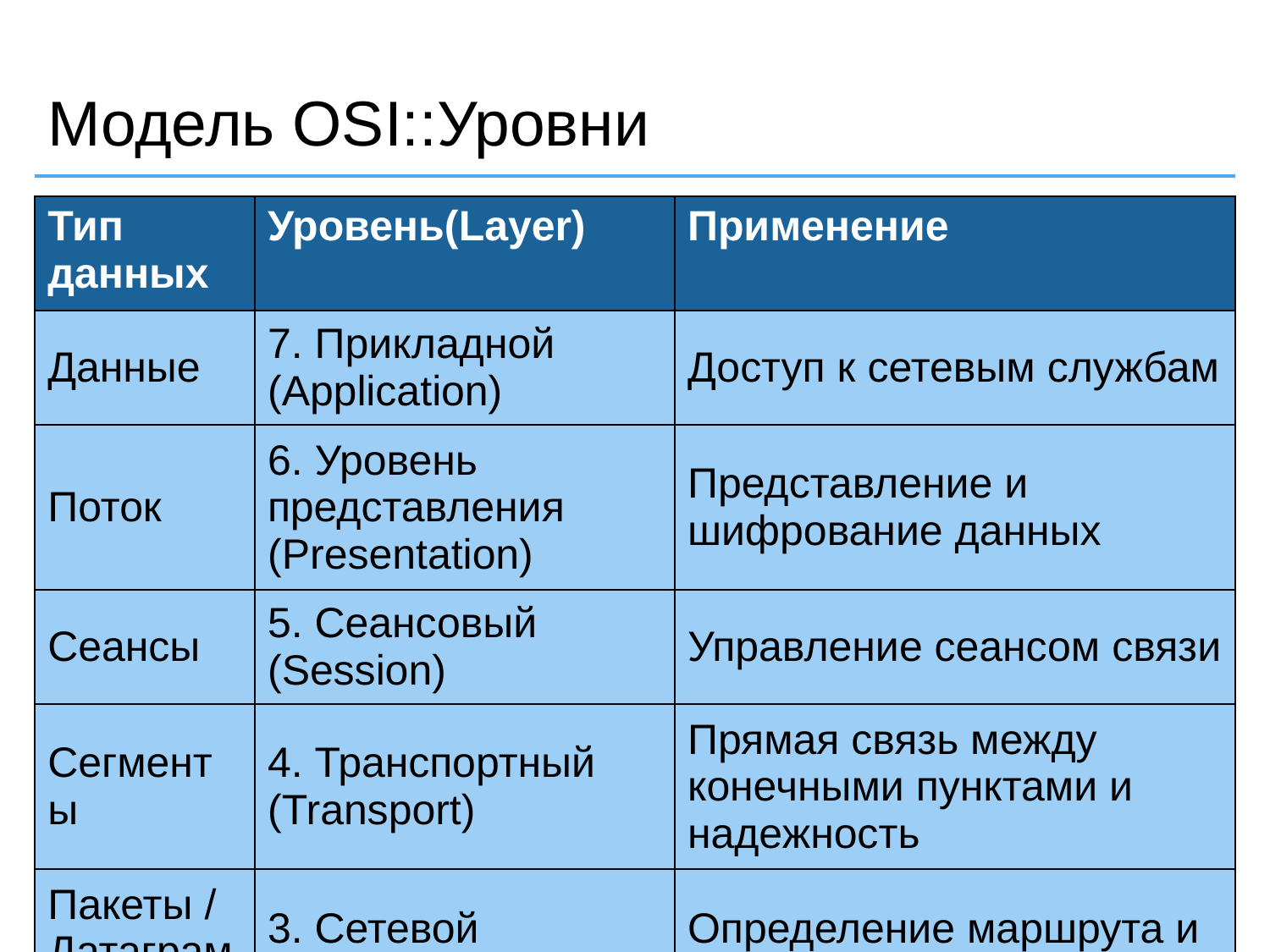

Модель OSI::Уровни
| Тип данных | Уровень(Layer) | Применение |
| --- | --- | --- |
| Данные | 7. Прикладной (Application) | Доступ к сетевым службам |
| Поток | 6. Уровень представления (Presentation) | Представление и шифрование данных |
| Сеансы | 5. Сеансовый (Session) | Управление сеансом связи |
| Сегменты | 4. Транспортный (Transport) | Прямая связь между конечными пунктами и надежность |
| Пакеты / Датаграммы | 3. Сетевой (Network) | Определение маршрута и логическая адресация |
| Кадры | 2. Канальный (Data link) | Физическая адресация |
| Биты | 1. Физический (Physical) | Работа со средой передачи, сигналами и двоичными данными |